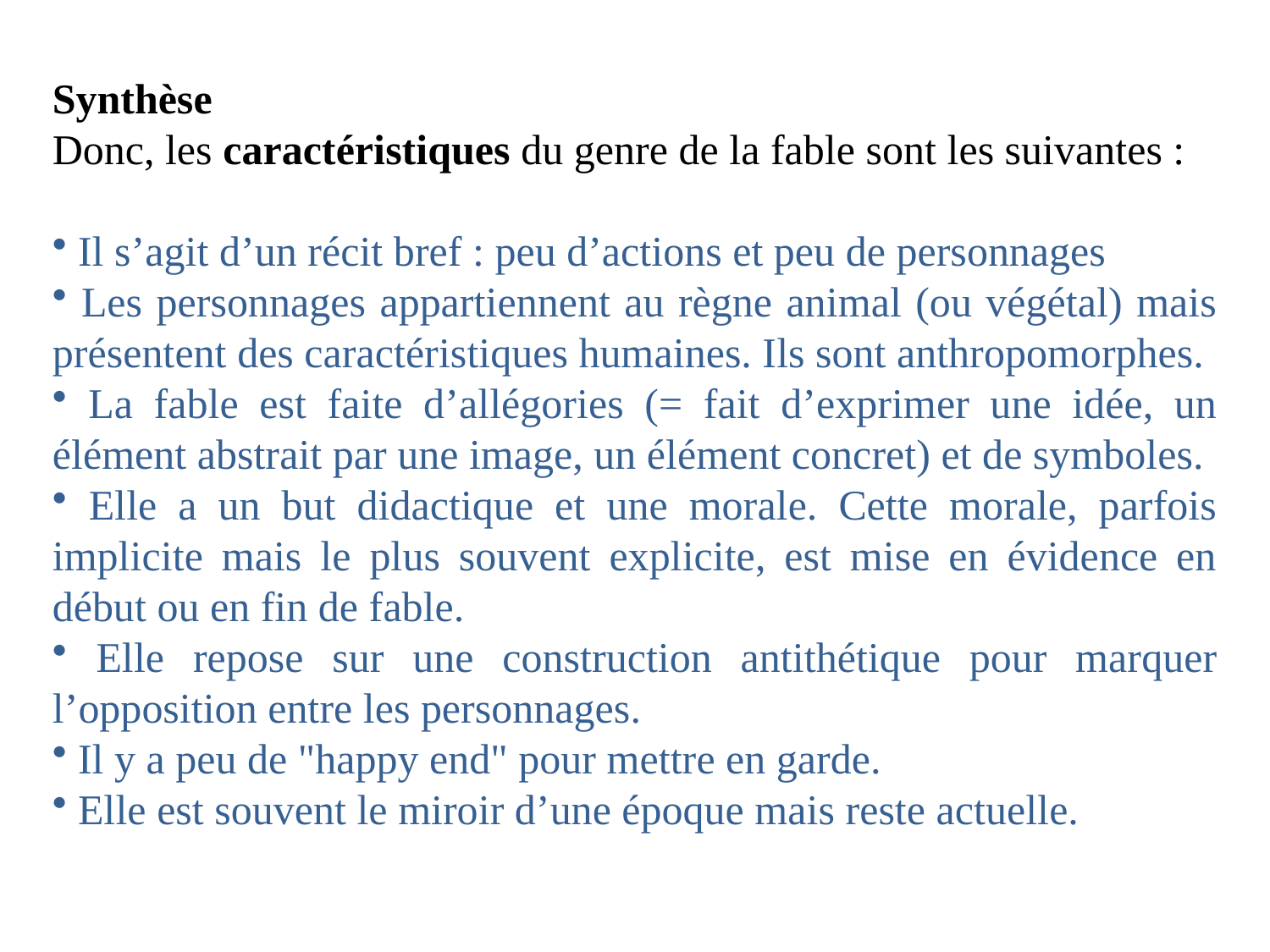

Synthèse
Donc, les caractéristiques du genre de la fable sont les suivantes :

 Il s’agit d’un récit bref : peu d’actions et peu de personnages
 Les personnages appartiennent au règne animal (ou végétal) mais présentent des caractéristiques humaines. Ils sont anthropomorphes.
 La fable est faite d’allégories (= fait d’exprimer une idée, un élément abstrait par une image, un élément concret) et de symboles.
 Elle a un but didactique et une morale. Cette morale, parfois implicite mais le plus souvent explicite, est mise en évidence en début ou en fin de fable.
 Elle repose sur une construction antithétique pour marquer l’opposition entre les personnages.
 Il y a peu de "happy end" pour mettre en garde.
 Elle est souvent le miroir d’une époque mais reste actuelle.